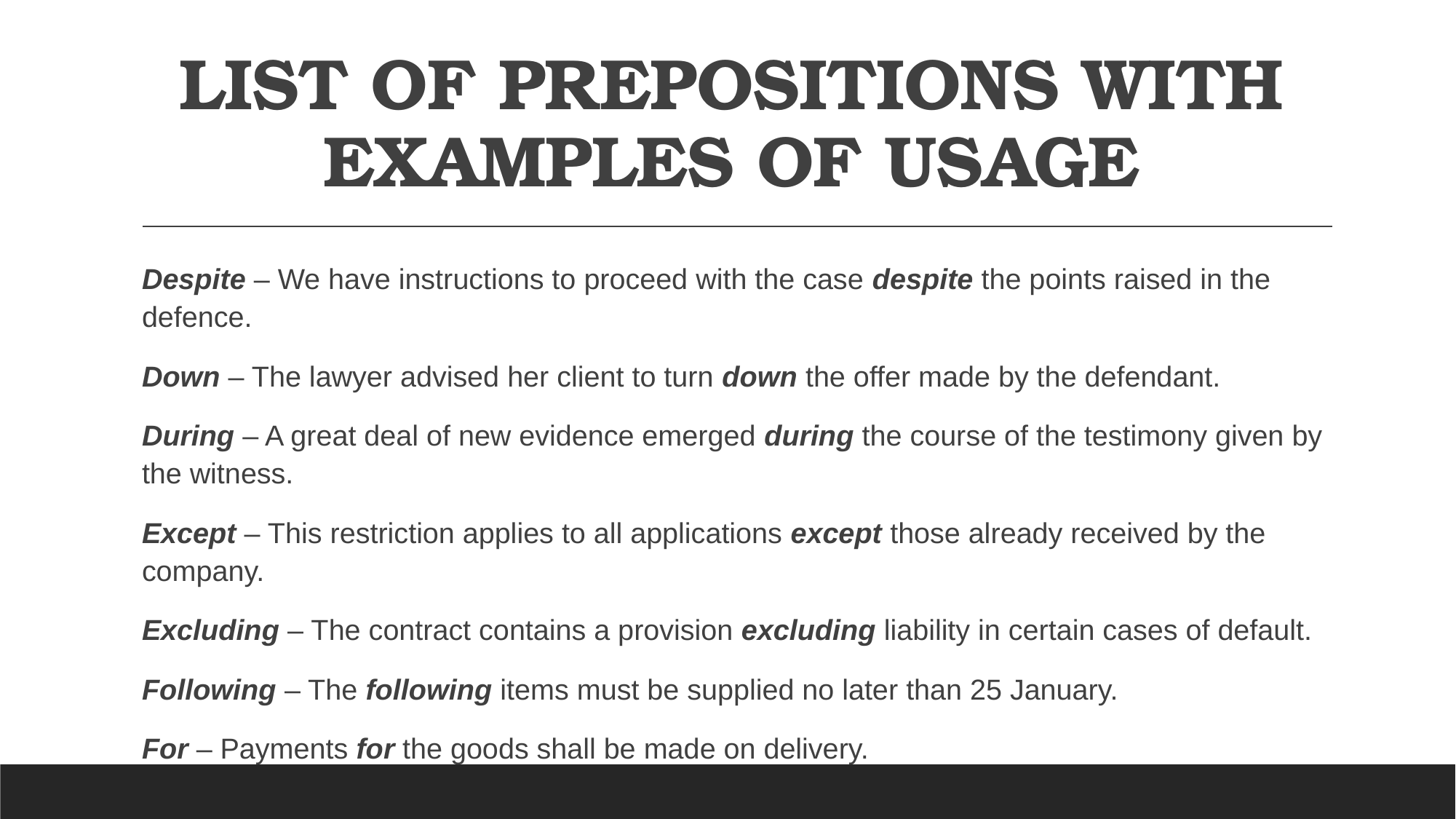

# LIST OF PREPOSITIONS WITH EXAMPLES OF USAGE
Despite – We have instructions to proceed with the case despite the points raised in the defence.
Down – The lawyer advised her client to turn down the offer made by the defendant.
During – A great deal of new evidence emerged during the course of the testimony given by the witness.
Except – This restriction applies to all applications except those already received by the company.
Excluding – The contract contains a provision excluding liability in certain cases of default.
Following – The following items must be supplied no later than 25 January.
For – Payments for the goods shall be made on delivery.